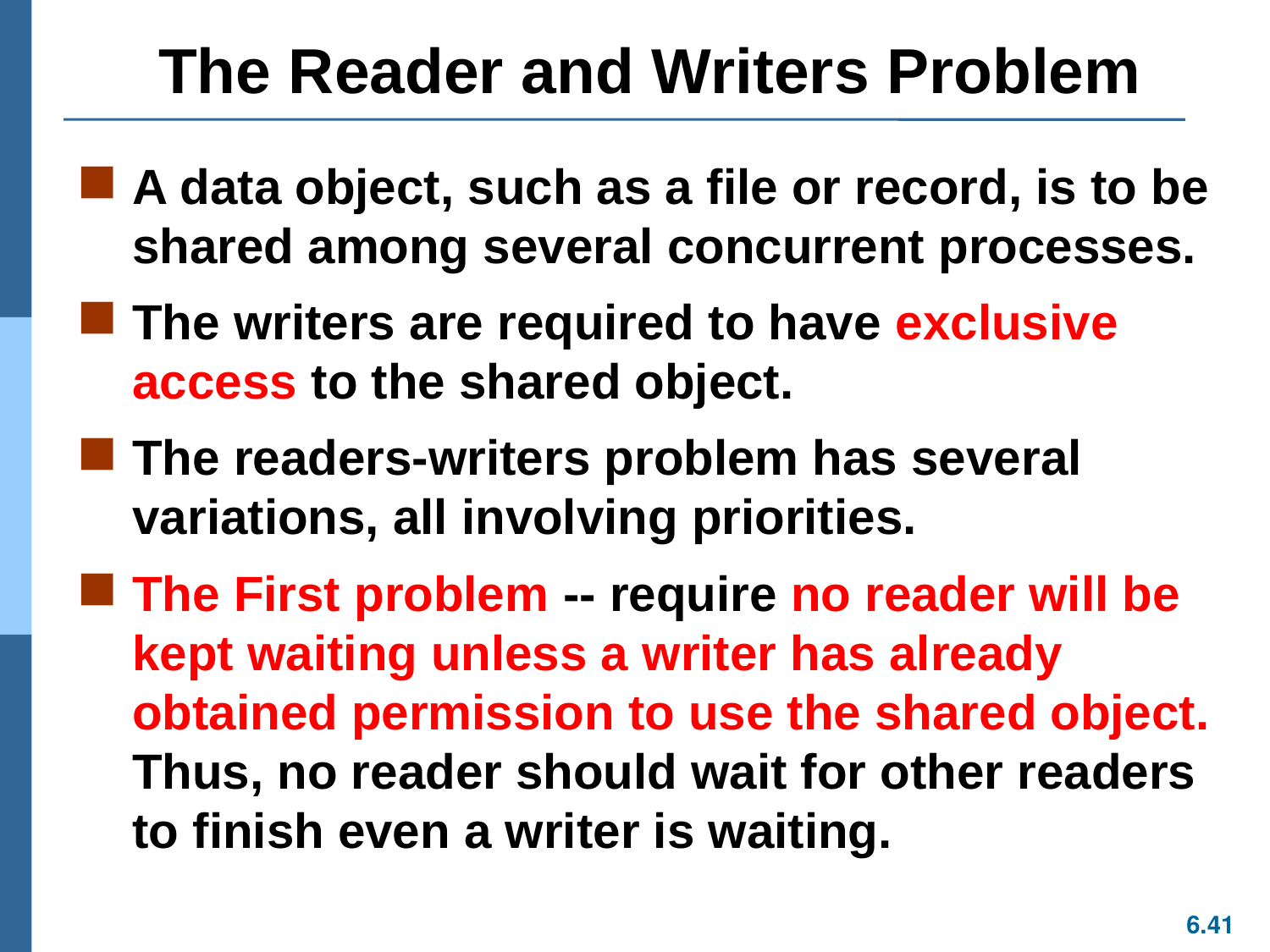

# The Reader and Writers Problem
A data object, such as a file or record, is to be shared among several concurrent processes.
The writers are required to have exclusive access to the shared object.
The readers-writers problem has several variations, all involving priorities.
The First problem -- require no reader will be kept waiting unless a writer has already obtained permission to use the shared object. Thus, no reader should wait for other readers to finish even a writer is waiting.